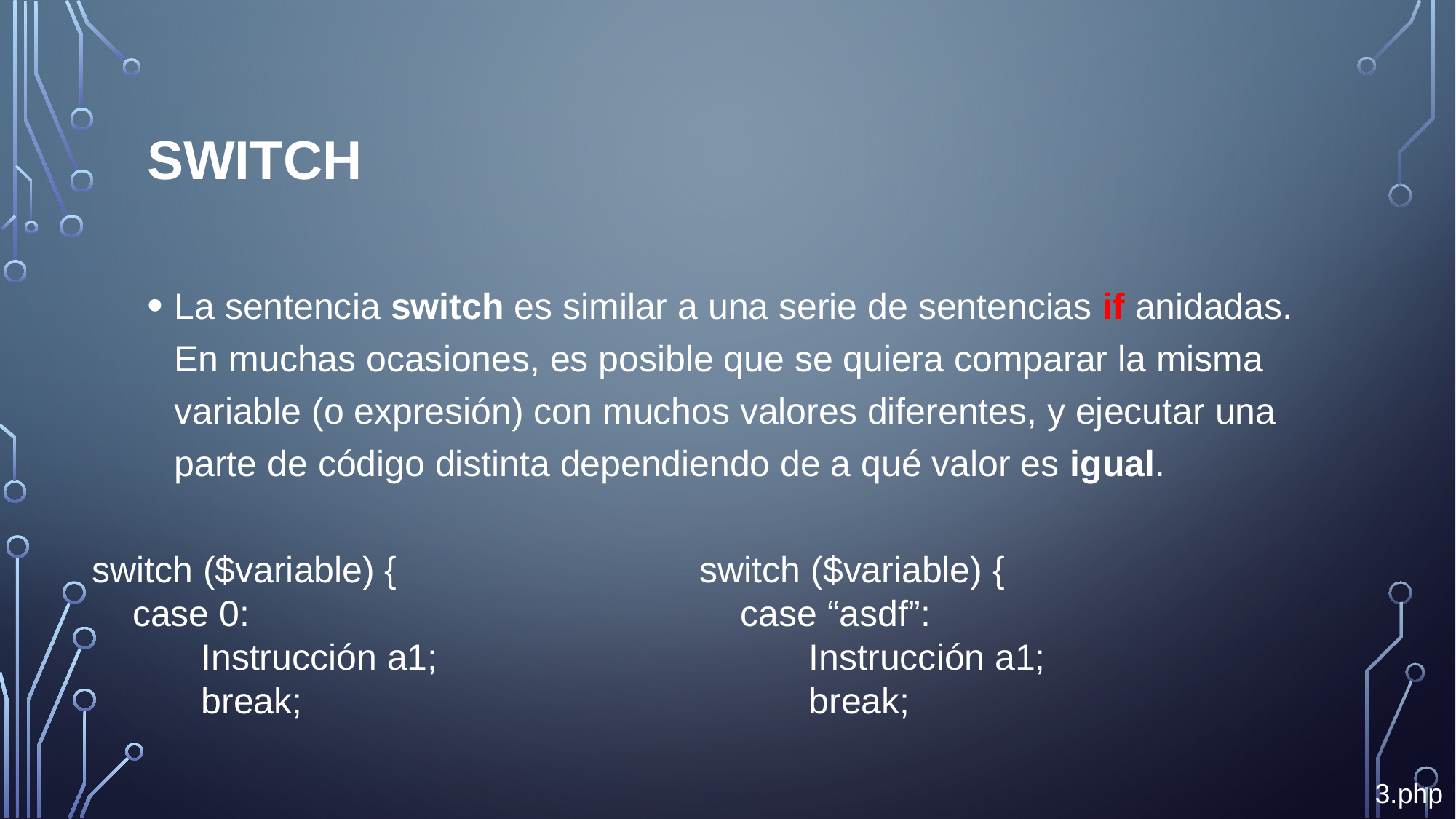

# switch
La sentencia switch es similar a una serie de sentencias if anidadas. En muchas ocasiones, es posible que se quiera comparar la misma variable (o expresión) con muchos valores diferentes, y ejecutar una parte de código distinta dependiendo de a qué valor es igual.

switch ($variable) {
    case 0:
	Instrucción a1;
	break;
switch ($variable) {
    case “asdf”:
	Instrucción a1;
	break;
3.php